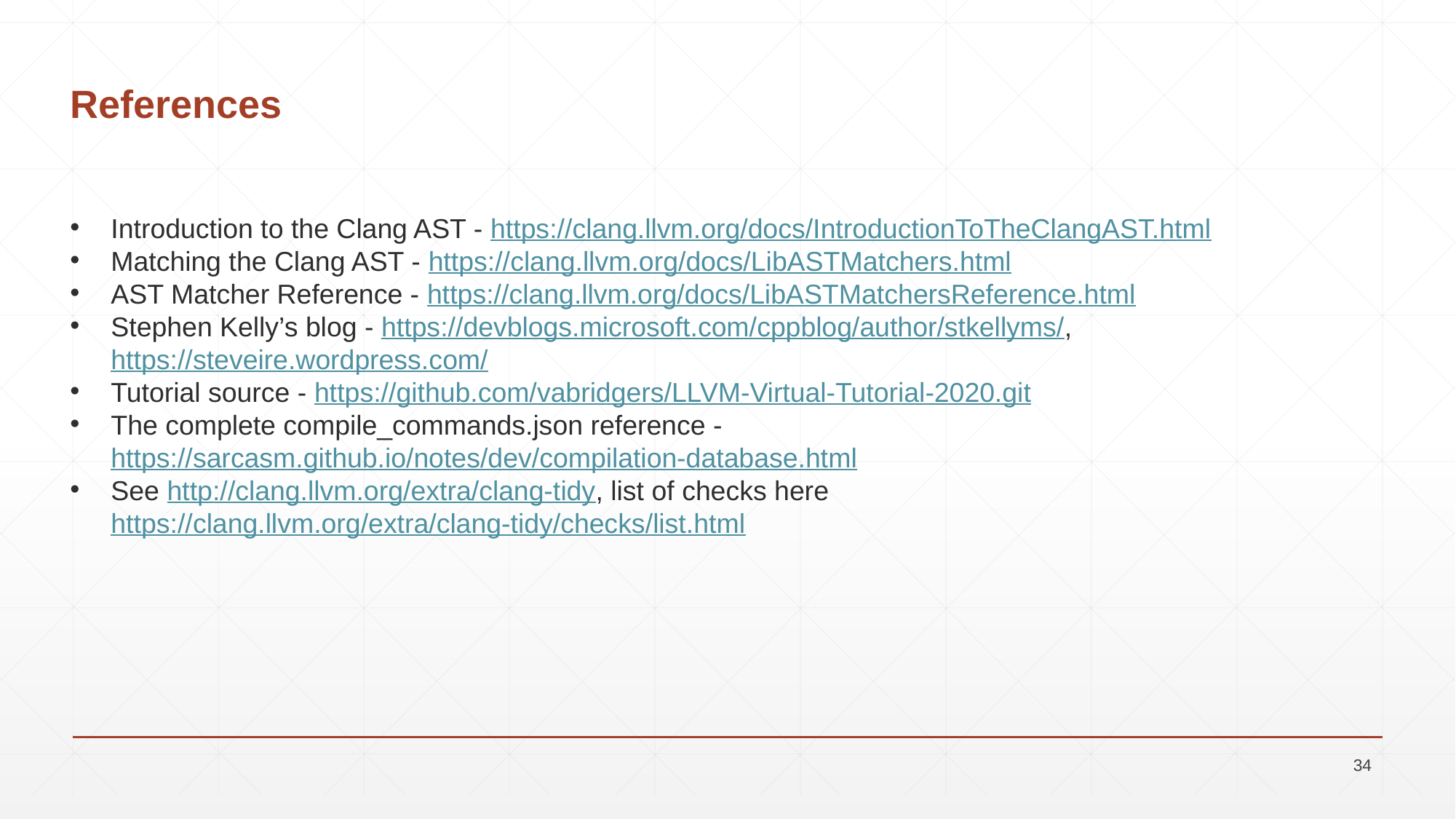

# References

Introduction to the Clang AST - https://clang.llvm.org/docs/IntroductionToTheClangAST.html
Matching the Clang AST - https://clang.llvm.org/docs/LibASTMatchers.html
AST Matcher Reference - https://clang.llvm.org/docs/LibASTMatchersReference.html
Stephen Kelly’s blog - https://devblogs.microsoft.com/cppblog/author/stkellyms/, https://steveire.wordpress.com/
Tutorial source - https://github.com/vabridgers/LLVM-Virtual-Tutorial-2020.git
The complete compile_commands.json reference - https://sarcasm.github.io/notes/dev/compilation-database.html
See http://clang.llvm.org/extra/clang-tidy, list of checks here https://clang.llvm.org/extra/clang-tidy/checks/list.html

34